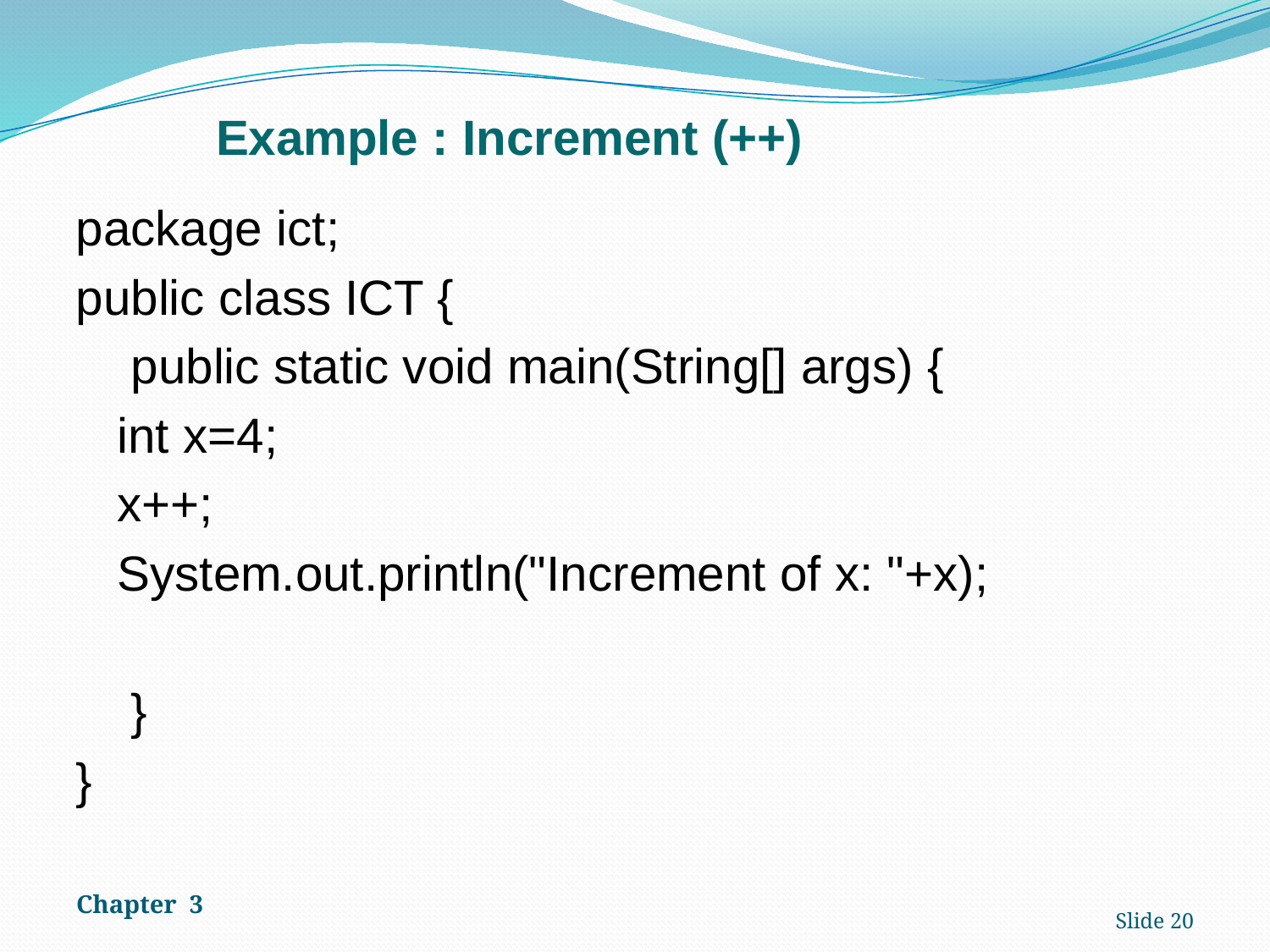

# Example : Increment (++)
package ict;
public class ICT {
    public static void main(String[] args) {
   int x=4;
   x++;
   System.out.println("Increment of x: "+x);

    }
}
Chapter  3
Slide 20